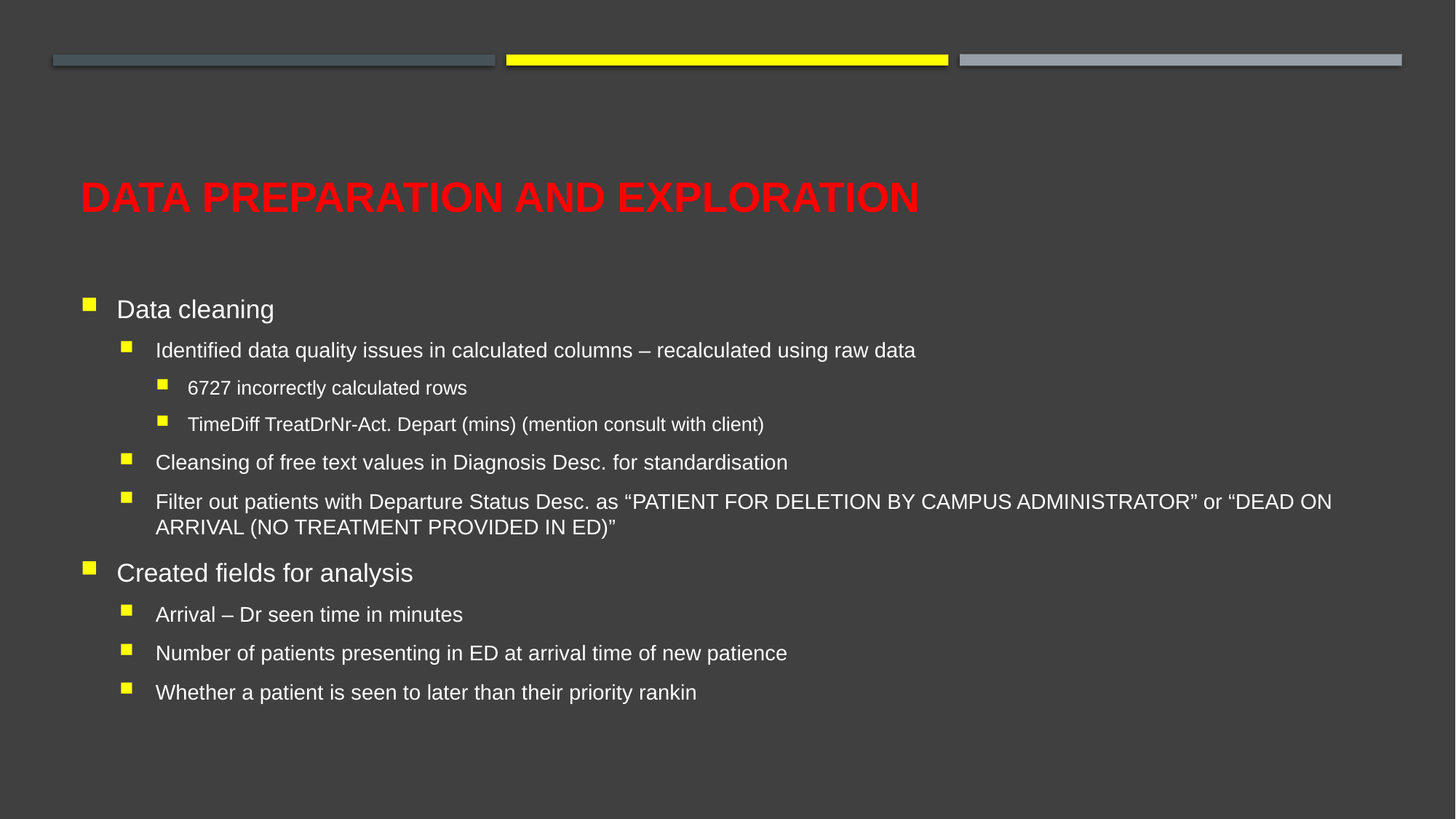

# Data preparation and exploration
Data cleaning
Identified data quality issues in calculated columns – recalculated using raw data
6727 incorrectly calculated rows
TimeDiff TreatDrNr-Act. Depart (mins) (mention consult with client)
Cleansing of free text values in Diagnosis Desc. for standardisation
Filter out patients with Departure Status Desc. as “PATIENT FOR DELETION BY CAMPUS ADMINISTRATOR” or “DEAD ON ARRIVAL (NO TREATMENT PROVIDED IN ED)”
Created fields for analysis
Arrival – Dr seen time in minutes
Number of patients presenting in ED at arrival time of new patience
Whether a patient is seen to later than their priority rankin